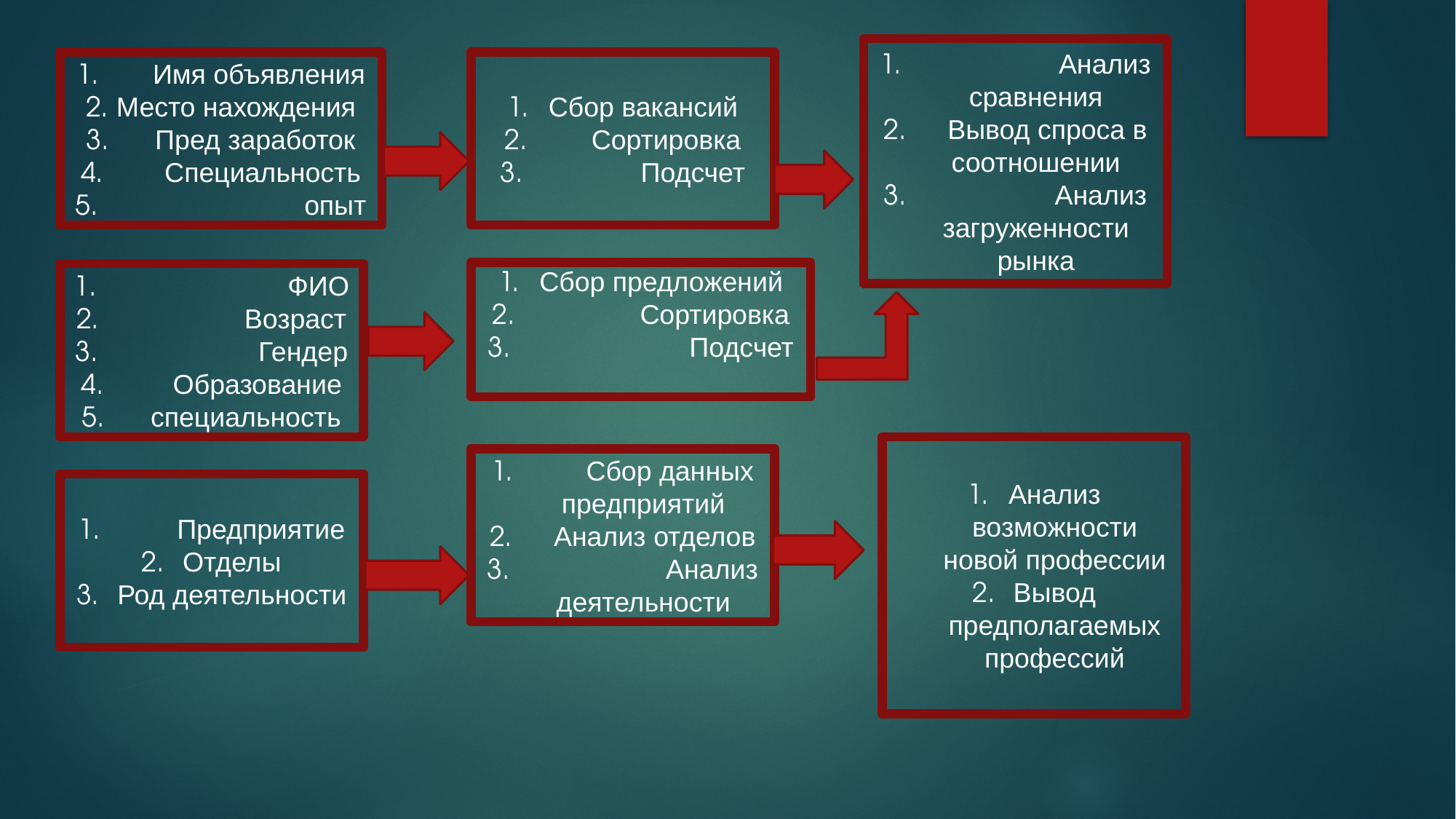

Анализ сравнения
   Вывод спроса в соотношении
                 Анализ загруженности рынка
1.       Имя объявления
2. Место нахождения
3.      Пред заработок
4.        Специальность
5.                           опыт
Сбор вакансий
      Сортировка
             Подсчет

Сбор предложений
              Сортировка
                     Подсчет

1.                         ФИО
2.                   Возраст
3.                     Гендер
4.         Образование
5.      специальность

Анализ возможности новой профессии
Вывод предполагаемых профессий
       Сбор данных предприятий
   Анализ отделов
                  Анализ деятельности
1.          Предприятие
Отделы
Род деятельности